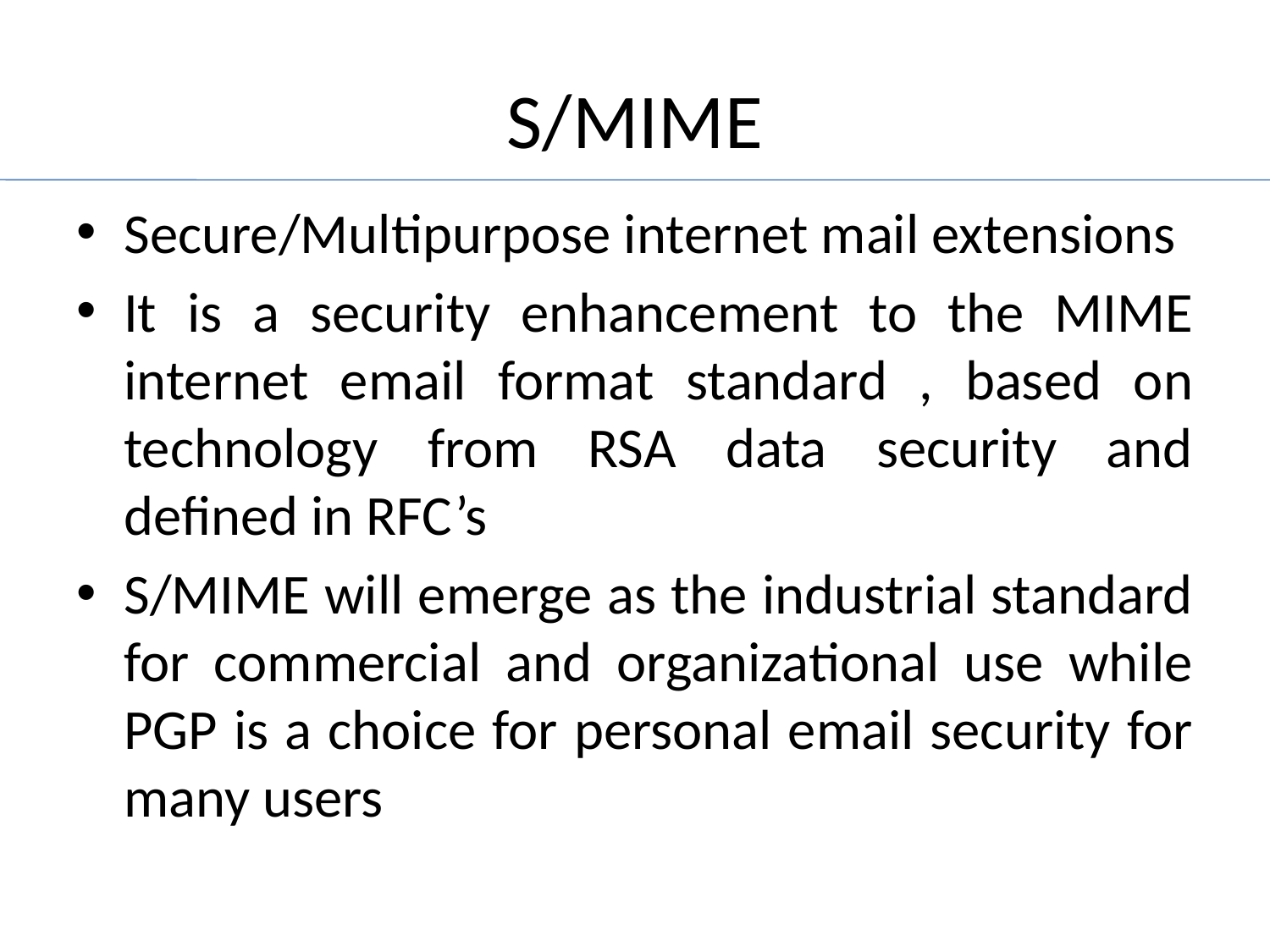

# S/MIME
Secure/Multipurpose internet mail extensions
It is a security enhancement to the MIME internet email format standard , based on technology from RSA data security and defined in RFC’s
S/MIME will emerge as the industrial standard for commercial and organizational use while PGP is a choice for personal email security for many users